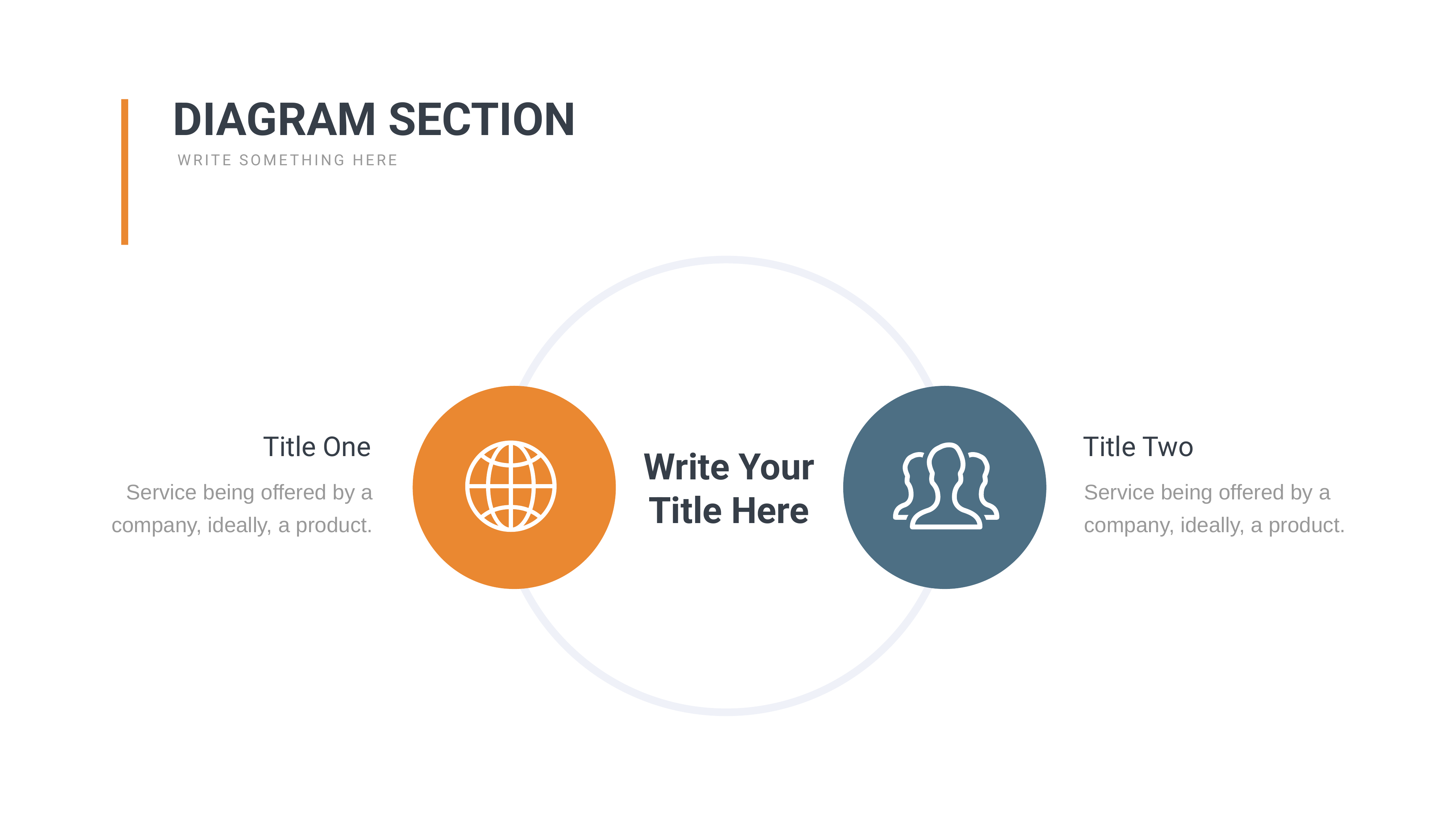

DIAGRAM SECTION
WRITE SOMETHING HERE

Title One
Title Two
Service being offered by a company, ideally, a product.
Service being offered by a company, ideally, a product.

Write Your Title Here